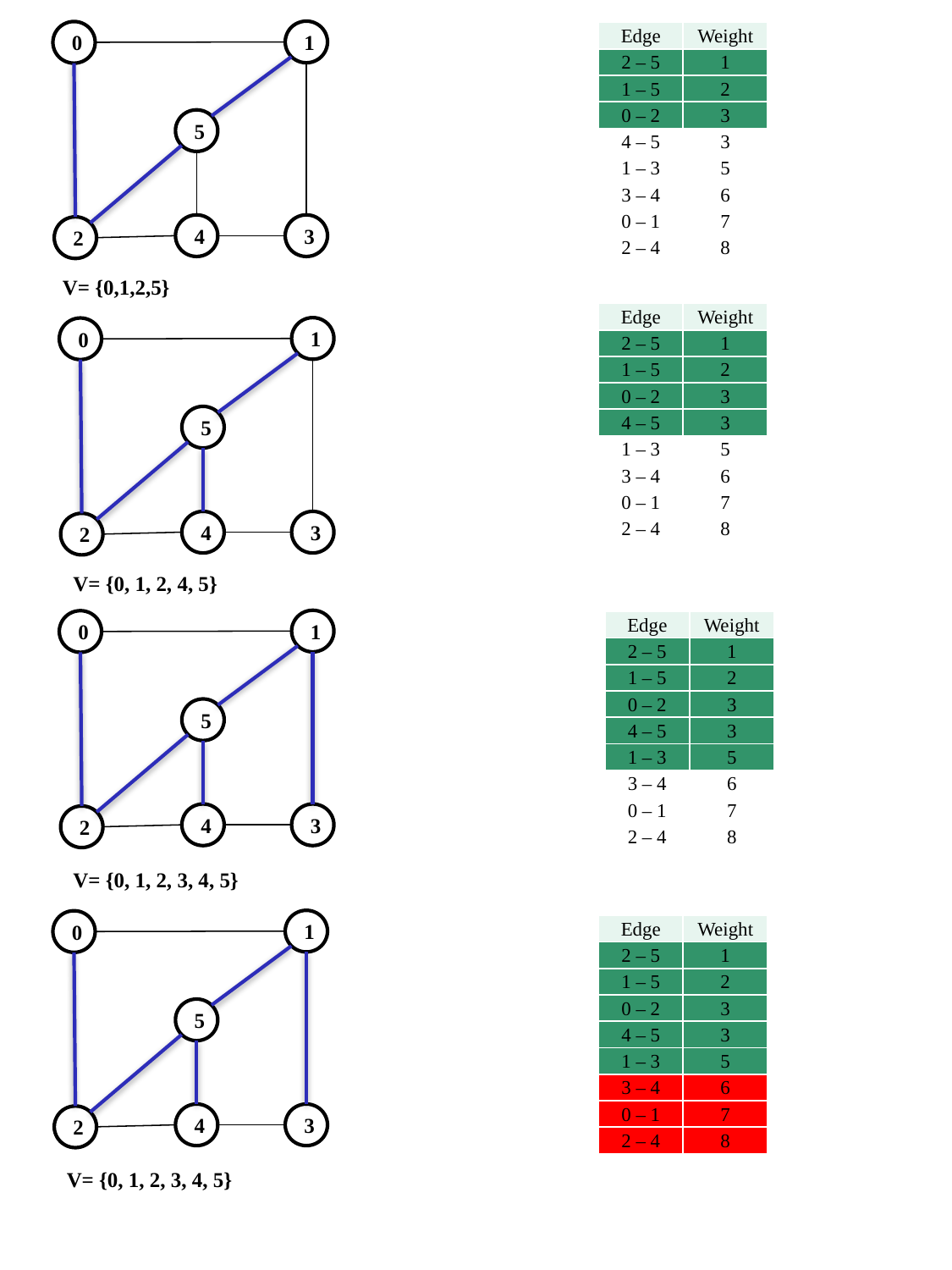

1
0
5
4
3
2
| Edge | Weight |
| --- | --- |
| 2 – 5 | 1 |
| 1 – 5 | 2 |
| 0 – 2 | 3 |
| 4 – 5 | 3 |
| 1 – 3 | 5 |
| 3 – 4 | 6 |
| 0 – 1 | 7 |
| 2 – 4 | 8 |
V= {0,1,2,5}
| Edge | Weight |
| --- | --- |
| 2 – 5 | 1 |
| 1 – 5 | 2 |
| 0 – 2 | 3 |
| 4 – 5 | 3 |
| 1 – 3 | 5 |
| 3 – 4 | 6 |
| 0 – 1 | 7 |
| 2 – 4 | 8 |
1
0
5
4
3
2
V= {0, 1, 2, 4, 5}
1
0
5
4
3
2
| Edge | Weight |
| --- | --- |
| 2 – 5 | 1 |
| 1 – 5 | 2 |
| 0 – 2 | 3 |
| 4 – 5 | 3 |
| 1 – 3 | 5 |
| 3 – 4 | 6 |
| 0 – 1 | 7 |
| 2 – 4 | 8 |
V= {0, 1, 2, 3, 4, 5}
1
0
5
4
3
2
| Edge | Weight |
| --- | --- |
| 2 – 5 | 1 |
| 1 – 5 | 2 |
| 0 – 2 | 3 |
| 4 – 5 | 3 |
| 1 – 3 | 5 |
| 3 – 4 | 6 |
| 0 – 1 | 7 |
| 2 – 4 | 8 |
V= {0, 1, 2, 3, 4, 5}